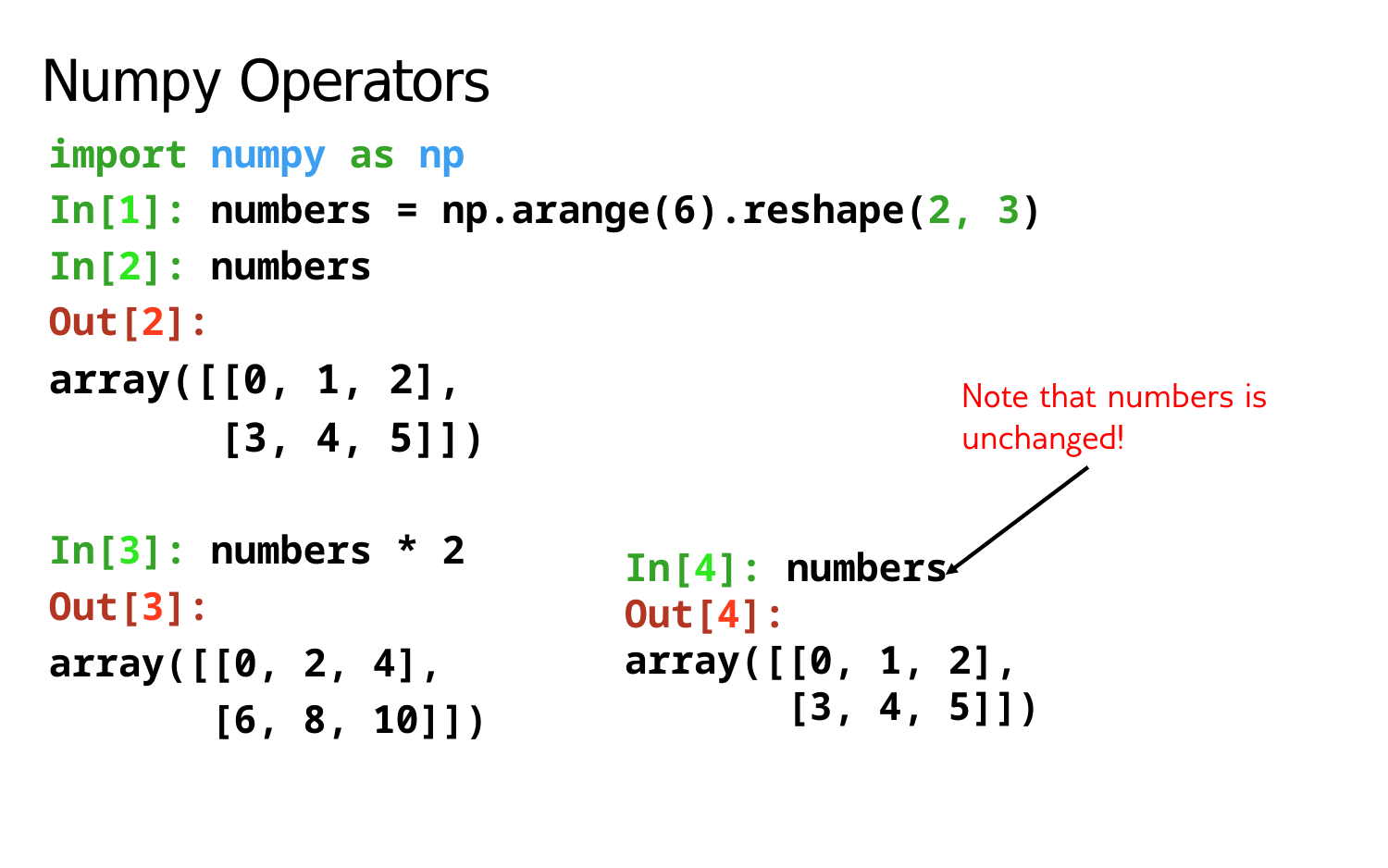

# Numpy Operators

import numpy as np
In[1]: numbers = np.arange(6).reshape(2, 3)
In[2]: numbers
Out[2]:
array([[0, 1, 2],
       [3, 4, 5]])

In[3]: numbers * 2
Out[3]:
array([[0, 2, 4],
       [6, 8, 10]])

Note that numbers is unchanged!

In[4]: numbers
Out[4]:
array([[0, 1, 2],
       [3, 4, 5]])